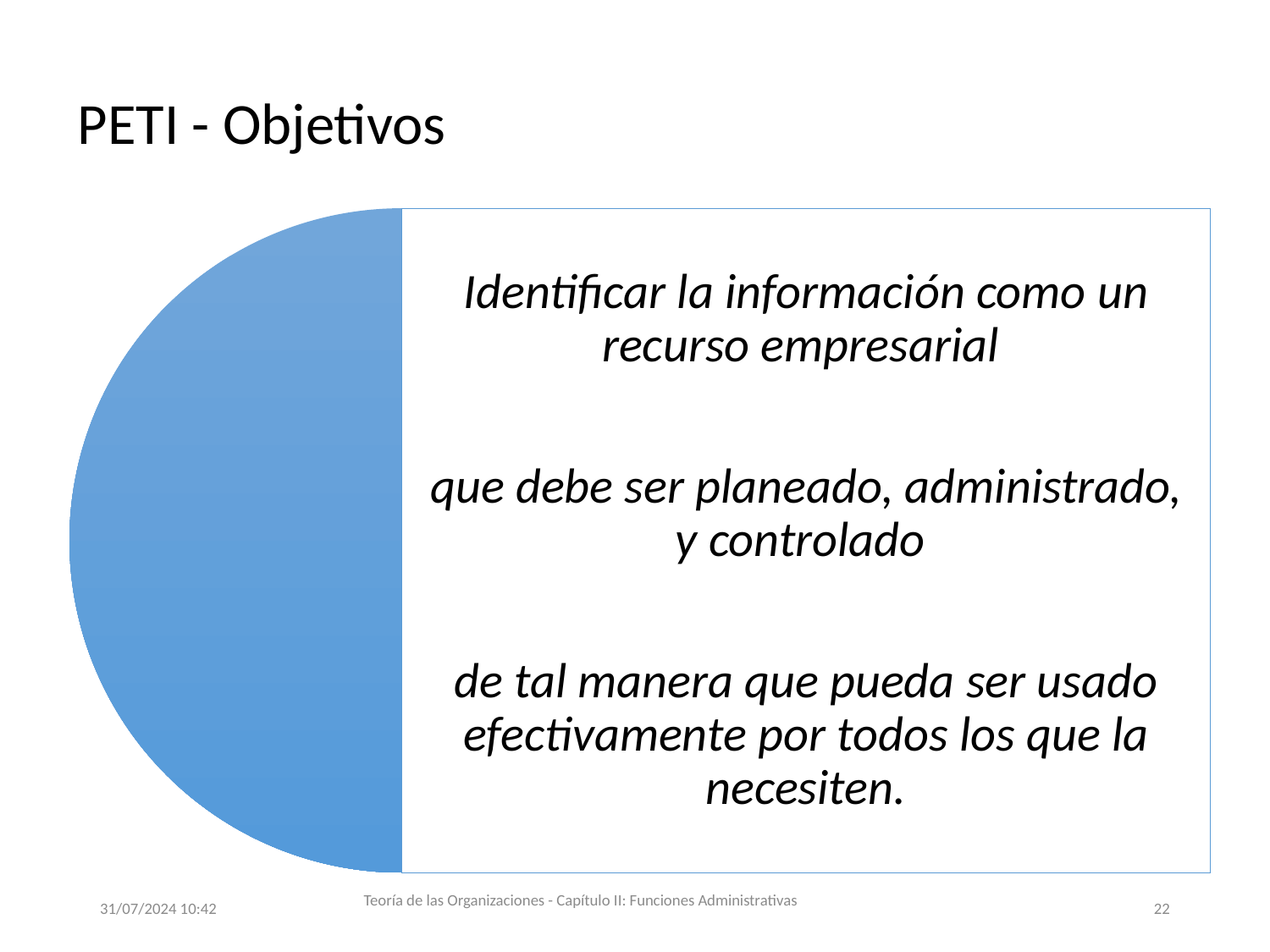

# PETI - Objetivos
Identificar la información como un recurso empresarial

que debe ser planeado, administrado, y controlado

de tal manera que pueda ser usado efectivamente por todos los que la necesiten.
Teoría de las Organizaciones - Capítulo II: Funciones Administrativas
31/07/2024 10:42
22